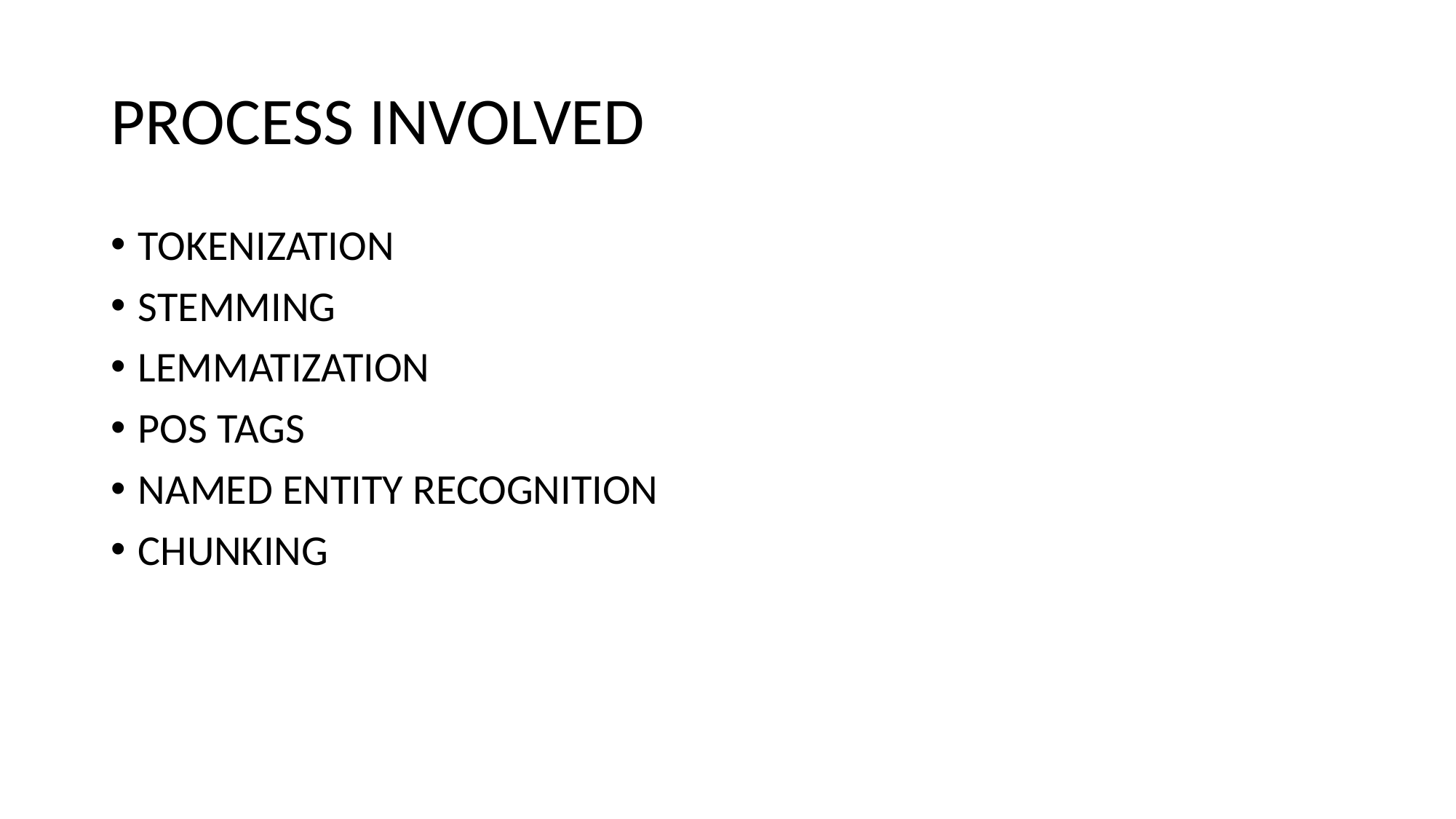

# PROCESS INVOLVED
TOKENIZATION
STEMMING
LEMMATIZATION
POS TAGS
NAMED ENTITY RECOGNITION
CHUNKING